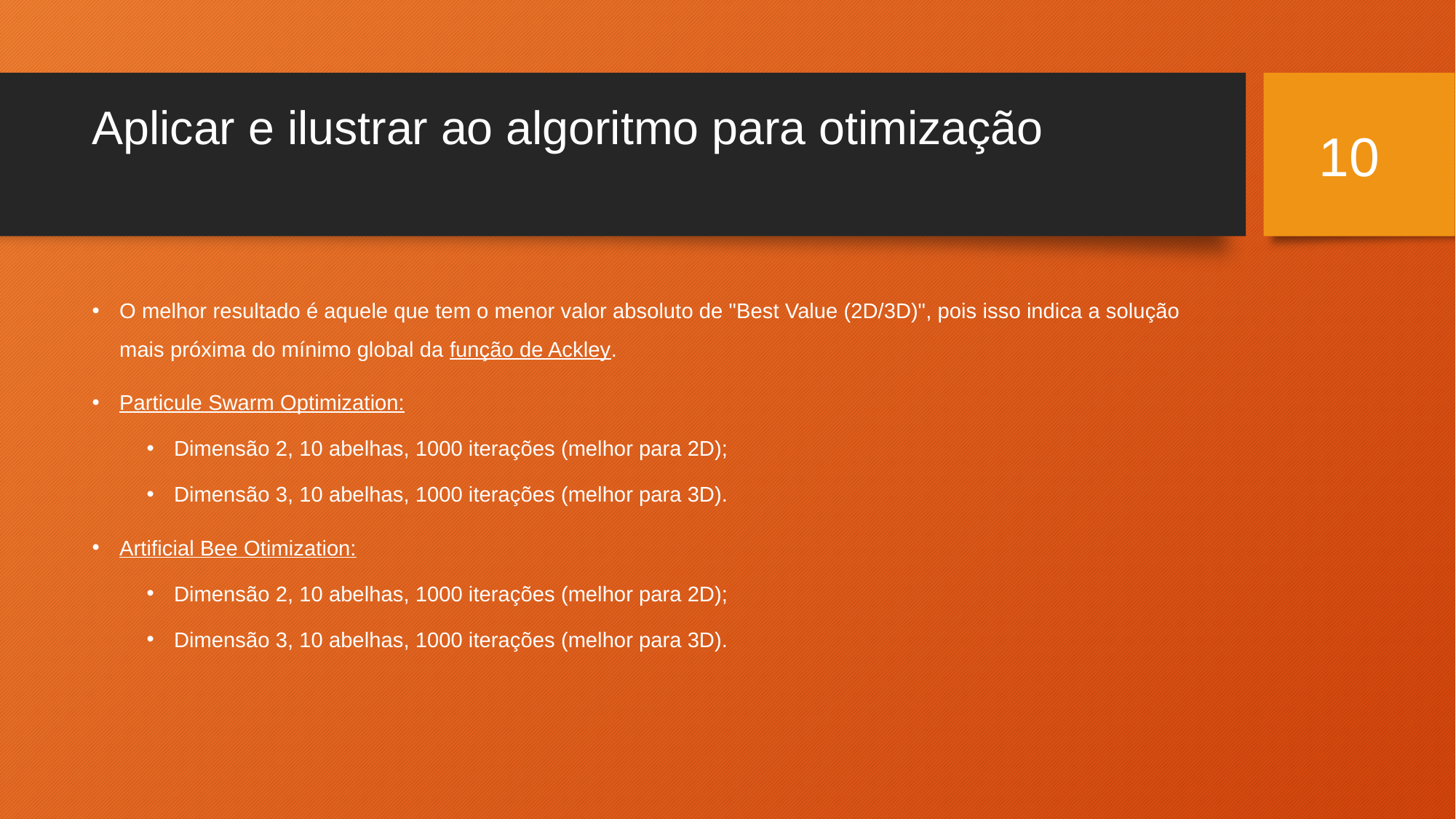

10
# Aplicar e ilustrar ao algoritmo para otimização
O melhor resultado é aquele que tem o menor valor absoluto de "Best Value (2D/3D)", pois isso indica a solução mais próxima do mínimo global da função de Ackley.
Particule Swarm Optimization:
Dimensão 2, 10 abelhas, 1000 iterações (melhor para 2D);
Dimensão 3, 10 abelhas, 1000 iterações (melhor para 3D).
Artificial Bee Otimization:
Dimensão 2, 10 abelhas, 1000 iterações (melhor para 2D);
Dimensão 3, 10 abelhas, 1000 iterações (melhor para 3D).